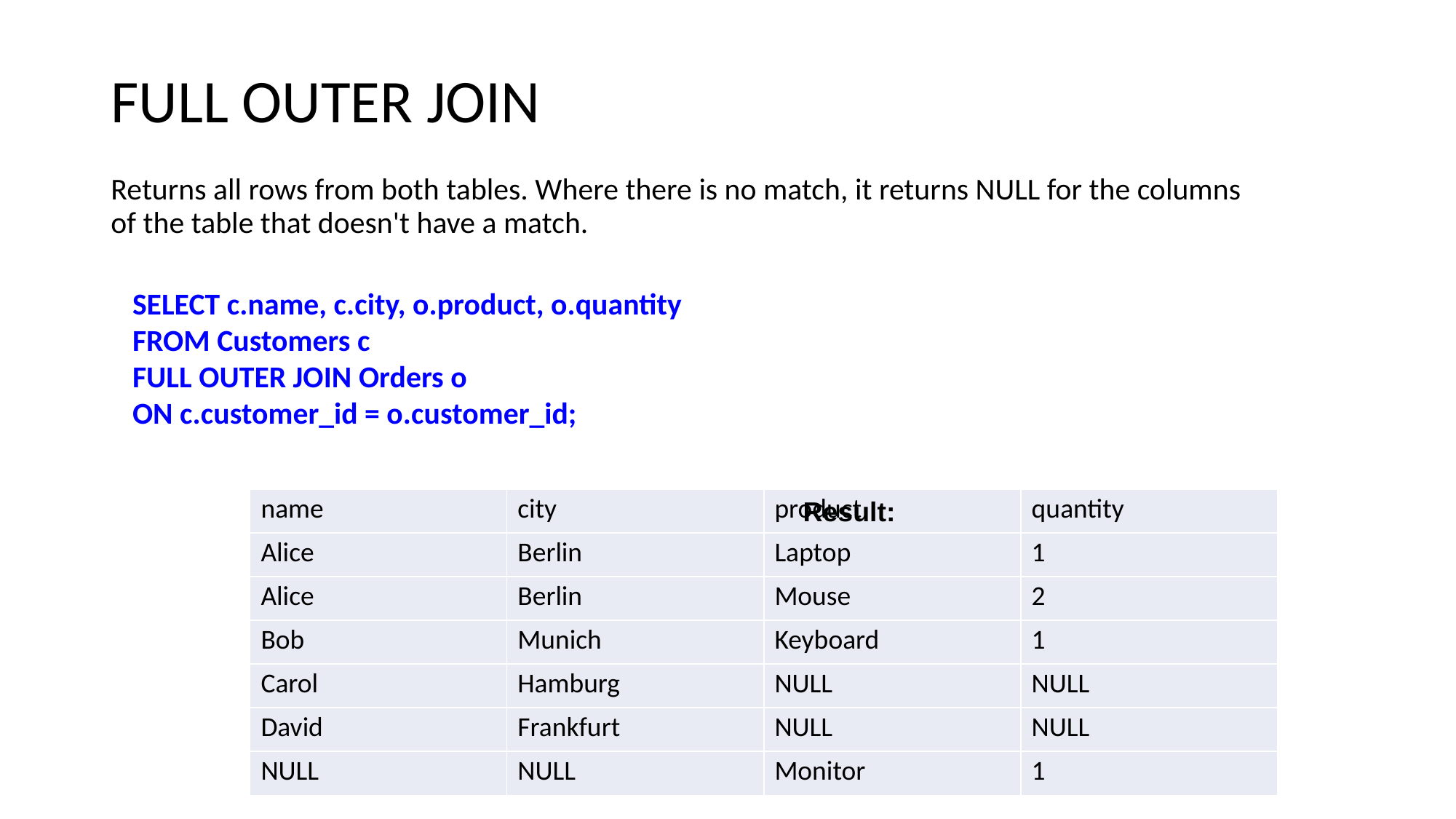

# FULL OUTER JOIN
Returns all rows from both tables. Where there is no match, it returns NULL for the columns of the table that doesn't have a match.

SELECT c.name, c.city, o.product, o.quantity
FROM Customers c
FULL OUTER JOIN Orders o
ON c.customer_id = o.customer_id;

Result:
| name | city | product | quantity |
| --- | --- | --- | --- |
| Alice | Berlin | Laptop | 1 |
| Alice | Berlin | Mouse | 2 |
| Bob | Munich | Keyboard | 1 |
| Carol | Hamburg | NULL | NULL |
| David | Frankfurt | NULL | NULL |
| NULL | NULL | Monitor | 1 |